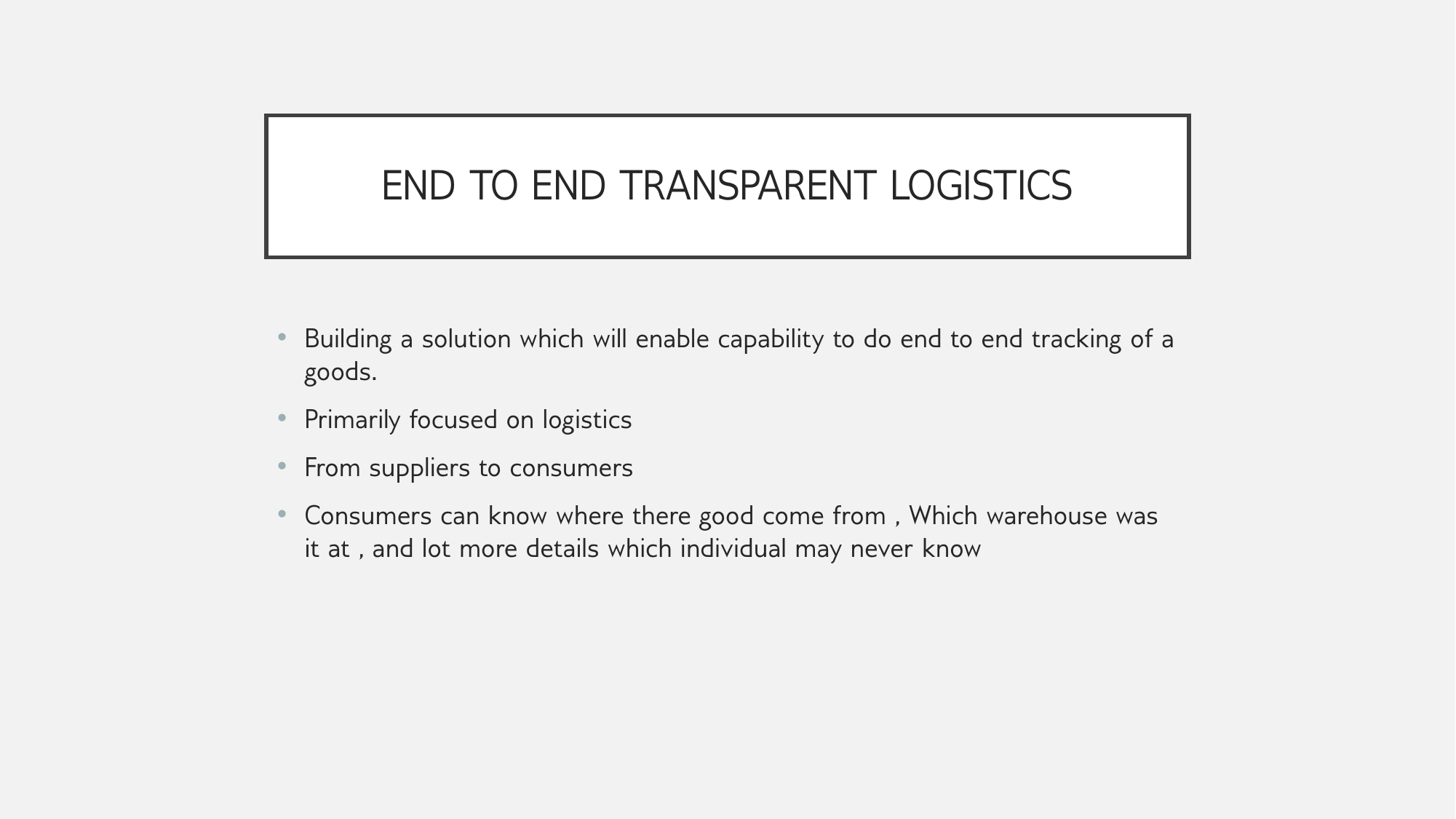

# END TO END TRANSPARENT LOGISTICS
Building a solution which will enable capability to do end to end tracking of a goods.
Primarily focused on logistics
From suppliers to consumers
Consumers can know where there good come from , Which warehouse was it at , and lot more details which individual may never know